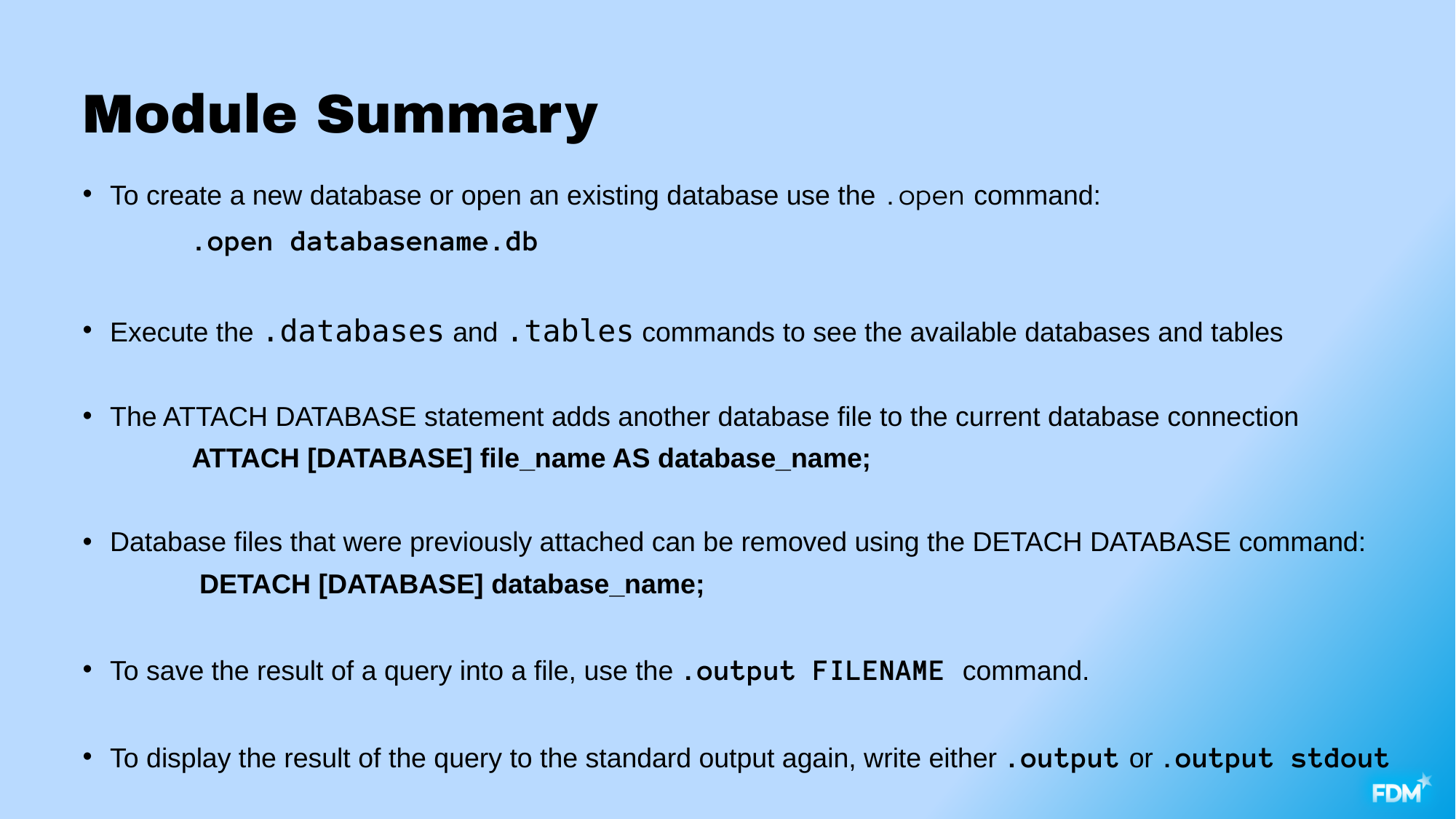

# Module Summary
To create a new database or open an existing database use the .open command:
	.open databasename.db

Execute the .databases and .tables commands to see the available databases and tables

The ATTACH DATABASE statement adds another database file to the current database connection
	ATTACH [DATABASE] file_name AS database_name;

Database files that were previously attached can be removed using the DETACH DATABASE command:
	 DETACH [DATABASE] database_name;

To save the result of a query into a file, use the .output FILENAME command.

To display the result of the query to the standard output again, write either .output or .output stdout